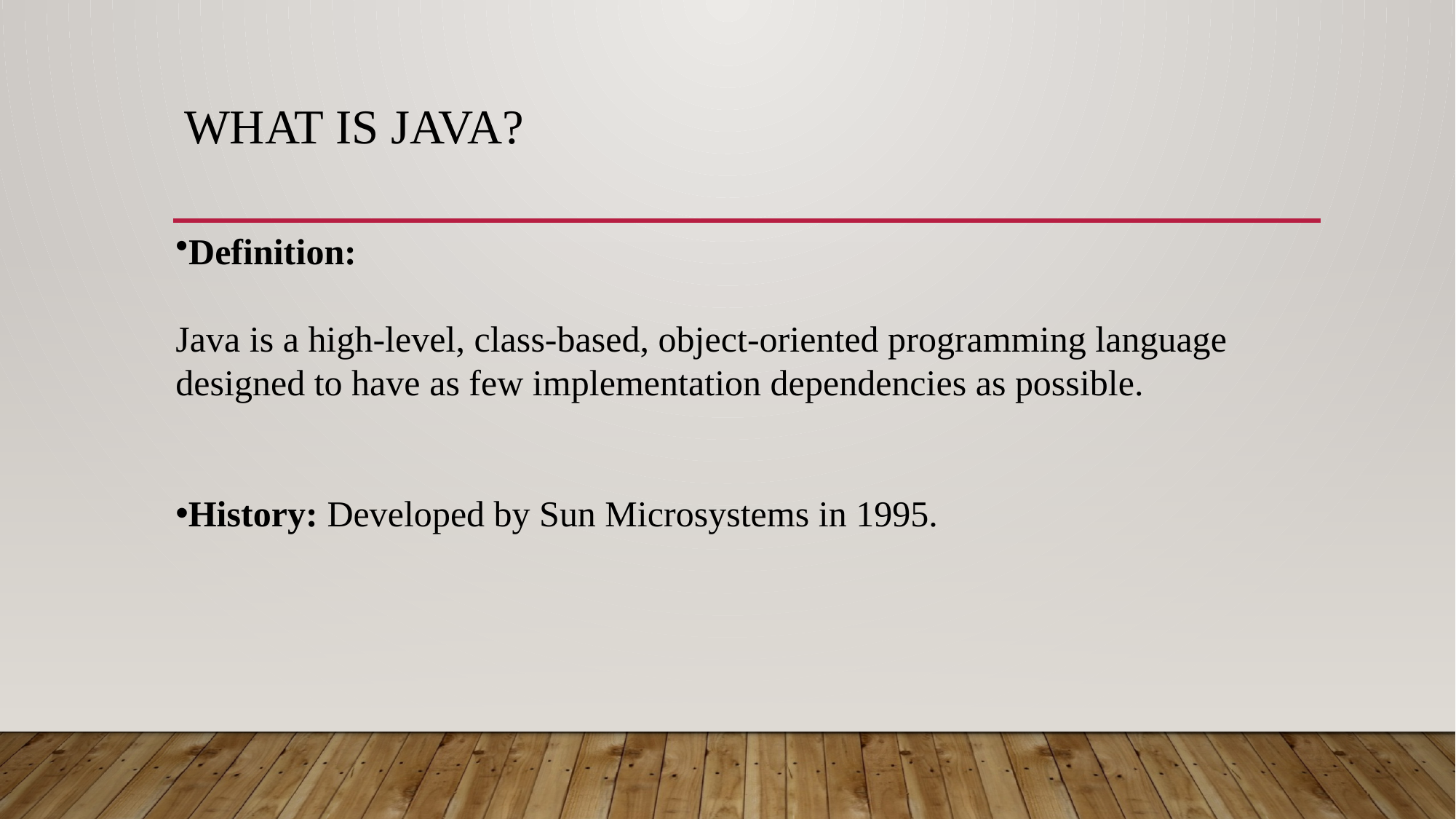

# What is Java?
Definition:

Java is a high-level, class-based, object-oriented programming language designed to have as few implementation dependencies as possible.

History: Developed by Sun Microsystems in 1995.